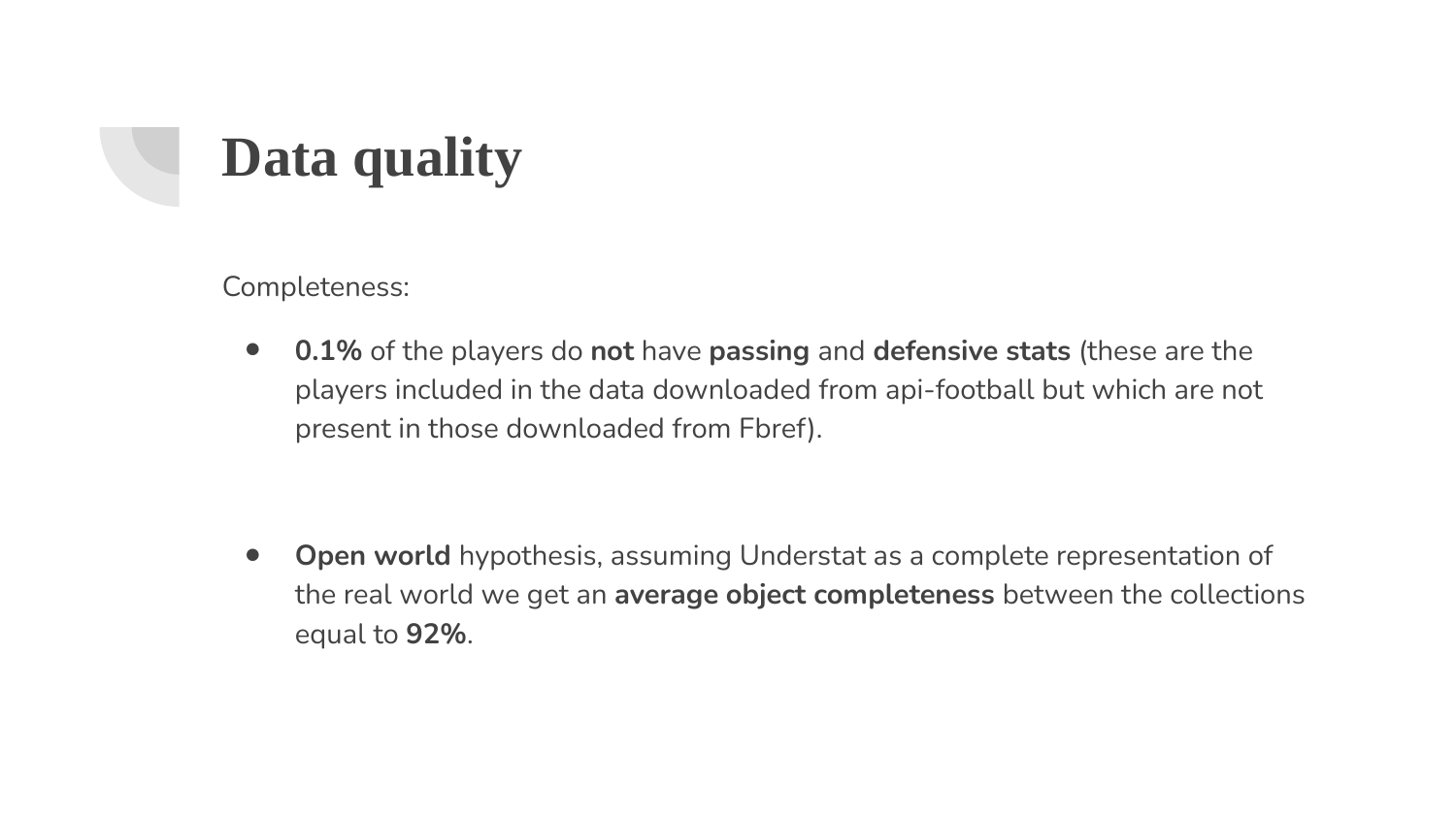

# Data quality
Completeness:
0.1% of the players do not have passing and defensive stats (these are the players included in the data downloaded from api-football but which are not present in those downloaded from Fbref).

Open world hypothesis, assuming Understat as a complete representation of the real world we get an average object completeness between the collections equal to 92%.